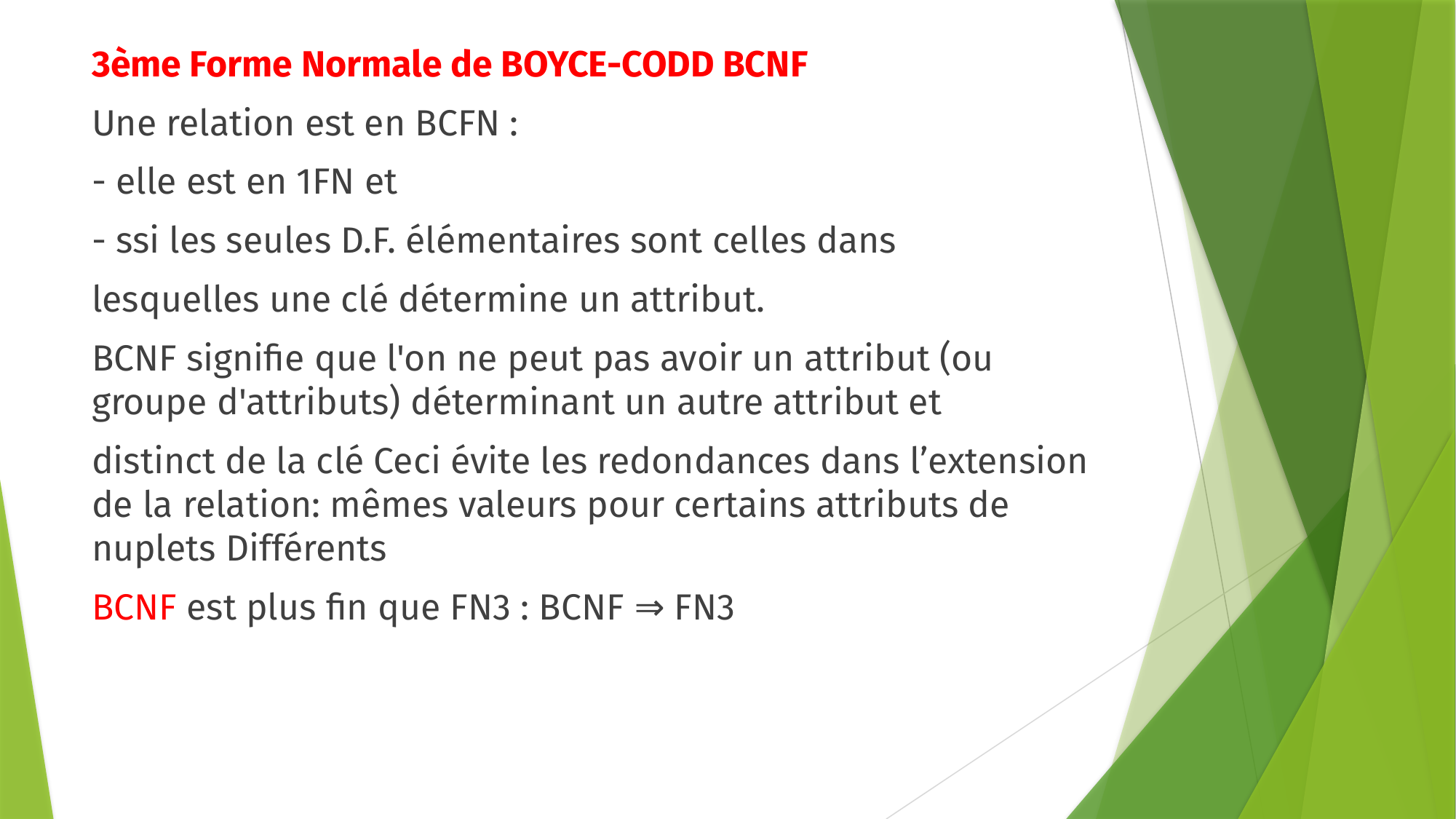

3ème Forme Normale de BOYCE-CODD BCNF
Une relation est en BCFN :
- elle est en 1FN et
- ssi les seules D.F. élémentaires sont celles dans
lesquelles une clé détermine un attribut.
BCNF signifie que l'on ne peut pas avoir un attribut (ou groupe d'attributs) déterminant un autre attribut et
distinct de la clé Ceci évite les redondances dans l’extension de la relation: mêmes valeurs pour certains attributs de nuplets Différents
BCNF est plus fin que FN3 : BCNF ⇒ FN3